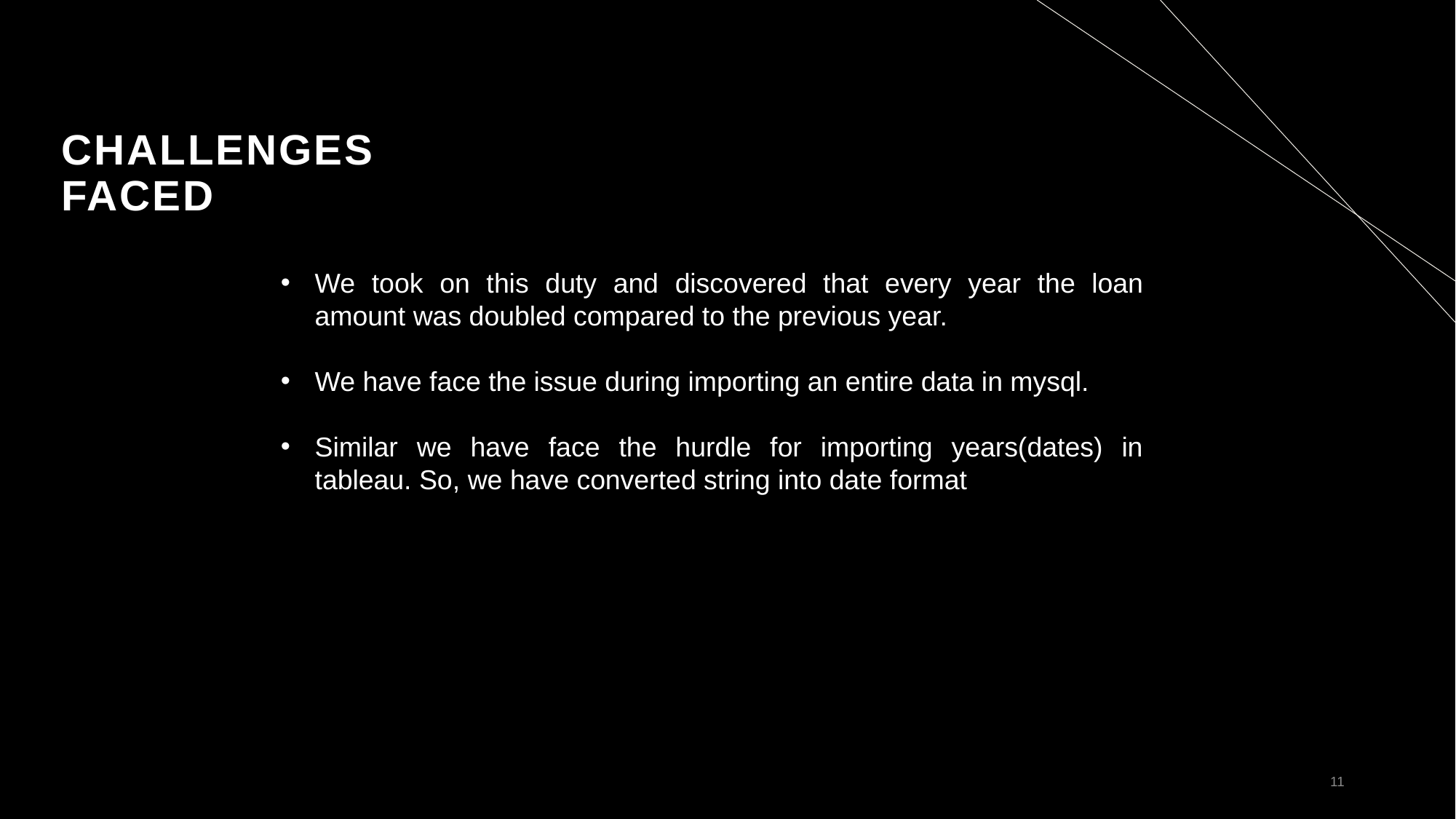

Challenges faced
We took on this duty and discovered that every year the loan amount was doubled compared to the previous year.

We have face the issue during importing an entire data in mysql.

Similar we have face the hurdle for importing years(dates) in tableau. So, we have converted string into date format
11